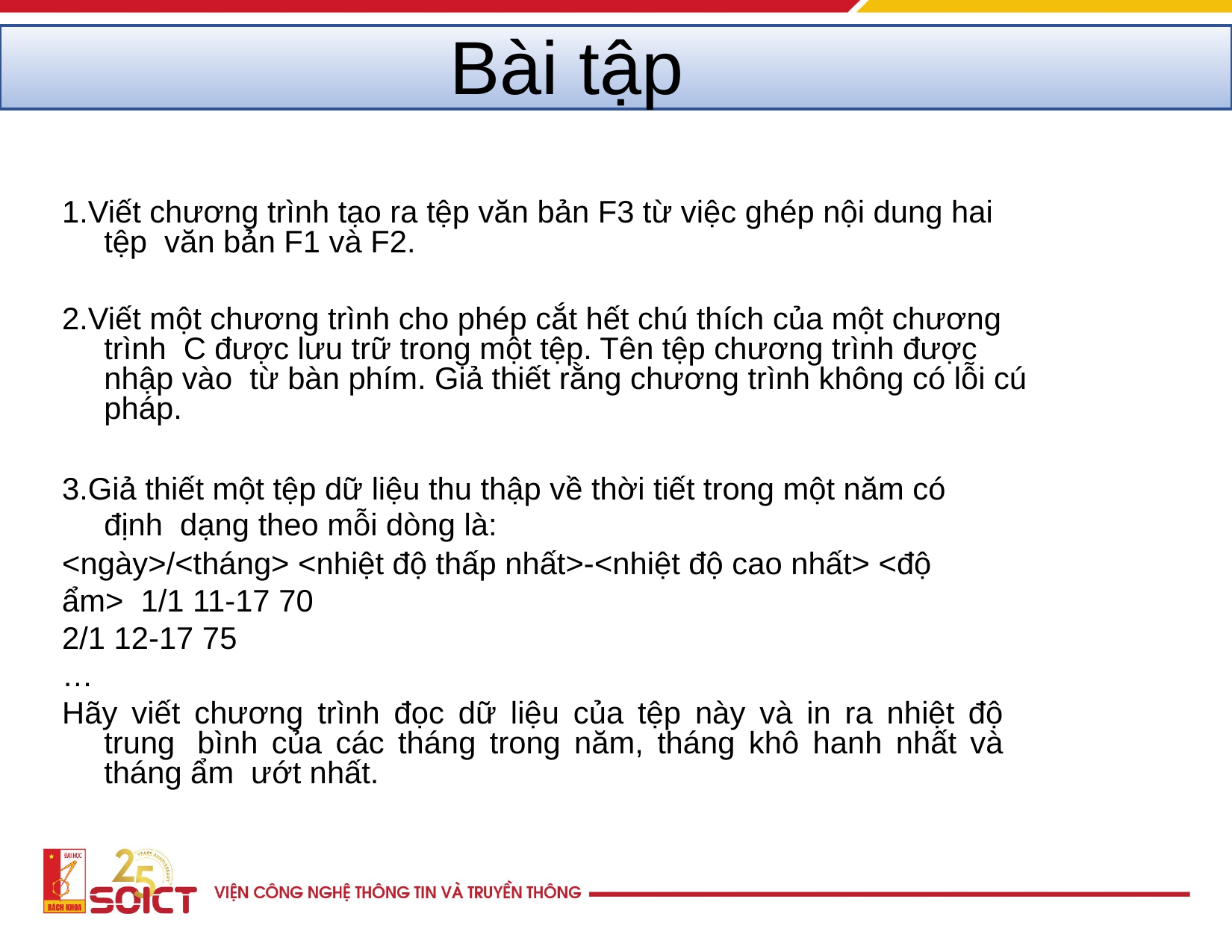

# Bài tập
1.Viết chương trình tạo ra tệp văn bản F3 từ việc ghép nội dung hai tệp  văn bản F1 và F2.

2.Viết một chương trình cho phép cắt hết chú thích của một chương trình  C được lưu trữ trong một tệp. Tên tệp chương trình được nhập vào  từ bàn phím. Giả thiết rằng chương trình không có lỗi cú pháp.

3.Giả thiết một tệp dữ liệu thu thập về thời tiết trong một năm có định  dạng theo mỗi dòng là:
<ngày>/<tháng> <nhiệt độ thấp nhất>-<nhiệt độ cao nhất> <độ ẩm>  1/1 11-17 70
2/1 12-17 75
…
Hãy viết chương trình đọc dữ liệu của tệp này và in ra nhiệt độ trung  bình của các tháng trong năm, tháng khô hanh nhất và tháng ẩm  ướt nhất.